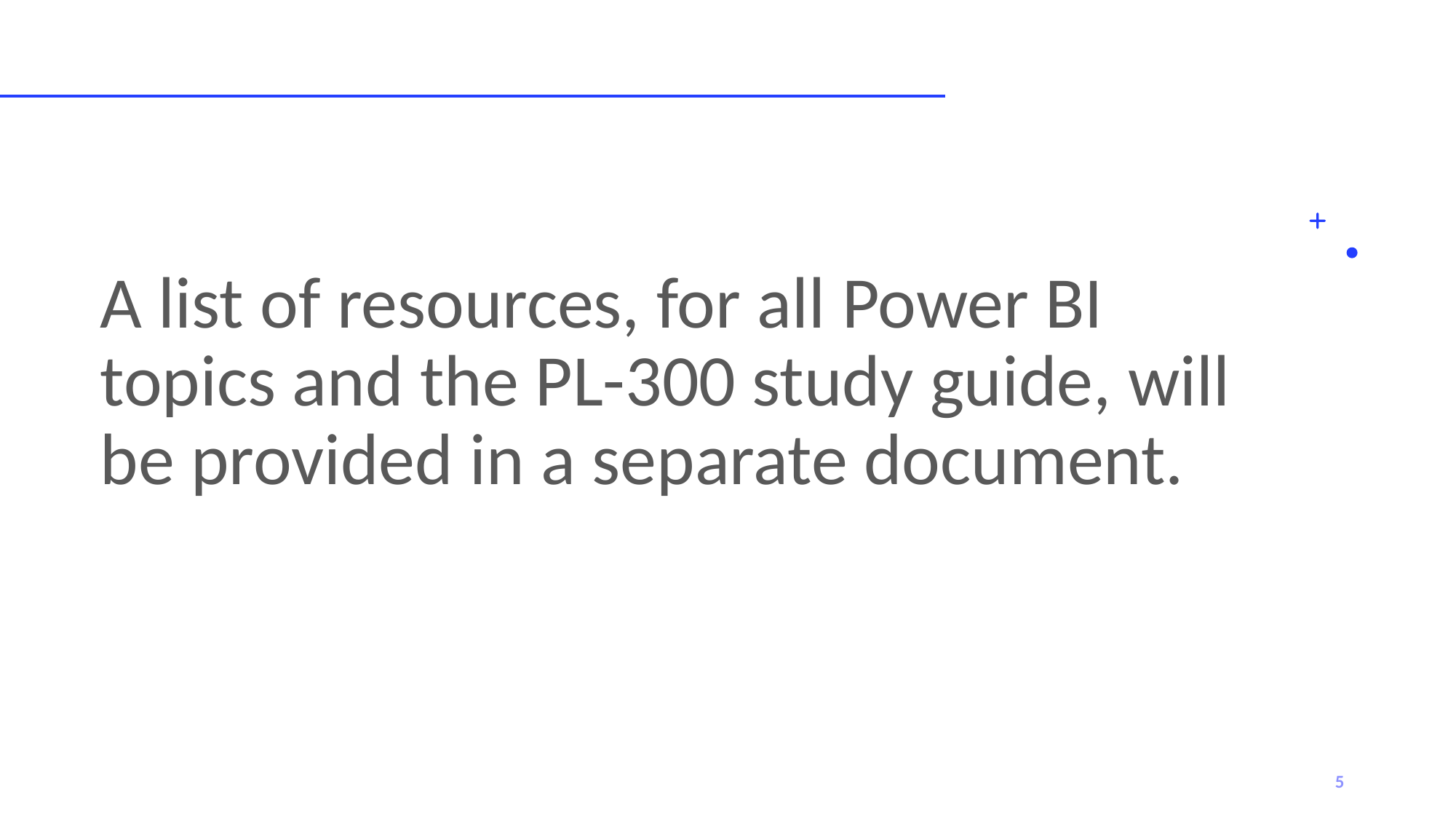

# A list of resources, for all Power BI topics and the PL-300 study guide, will be provided in a separate document.
5